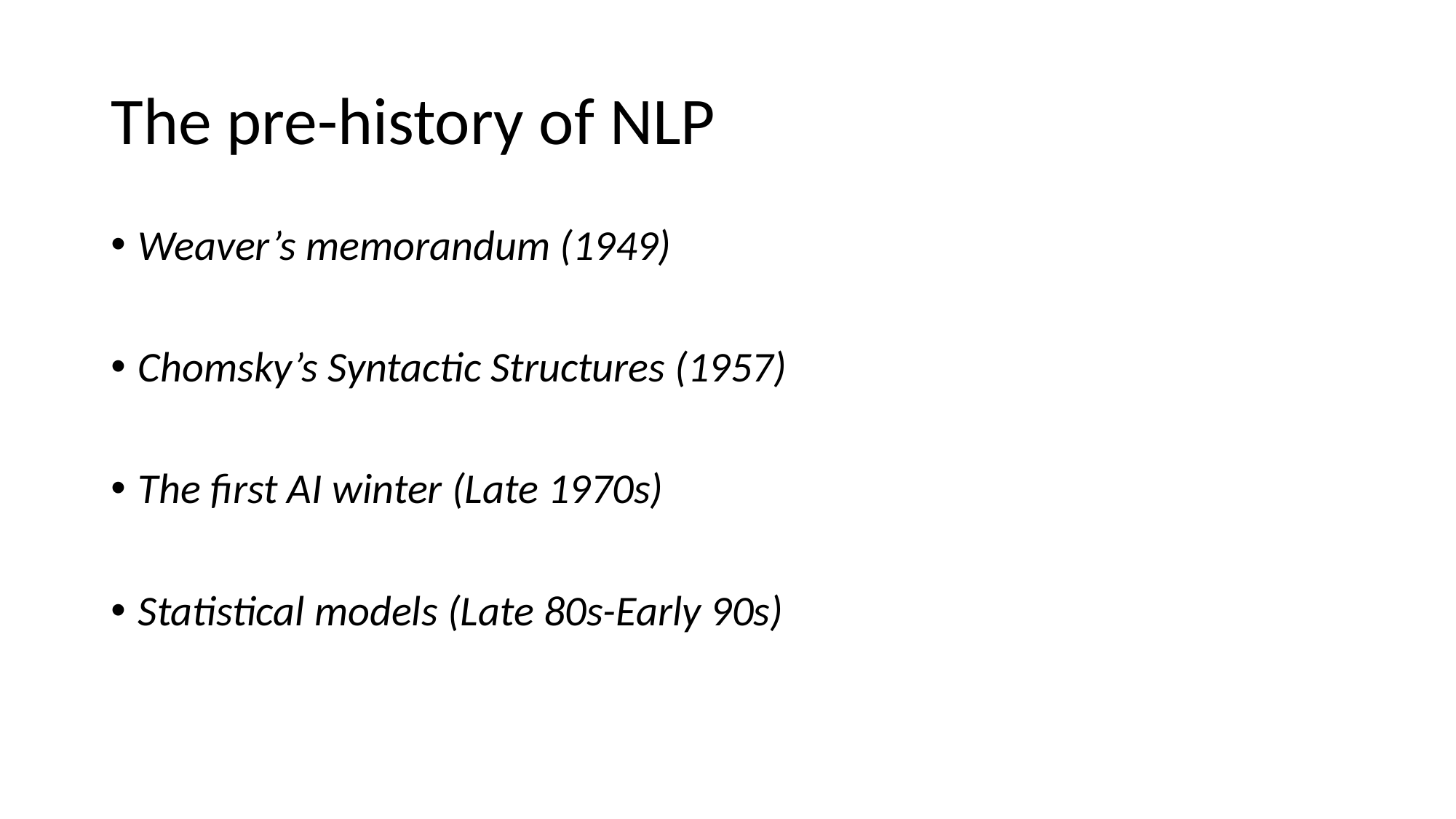

# The pre-history of NLP
Weaver’s memorandum (1949)

Chomsky’s Syntactic Structures (1957)

The first AI winter (Late 1970s)

Statistical models (Late 80s-Early 90s)